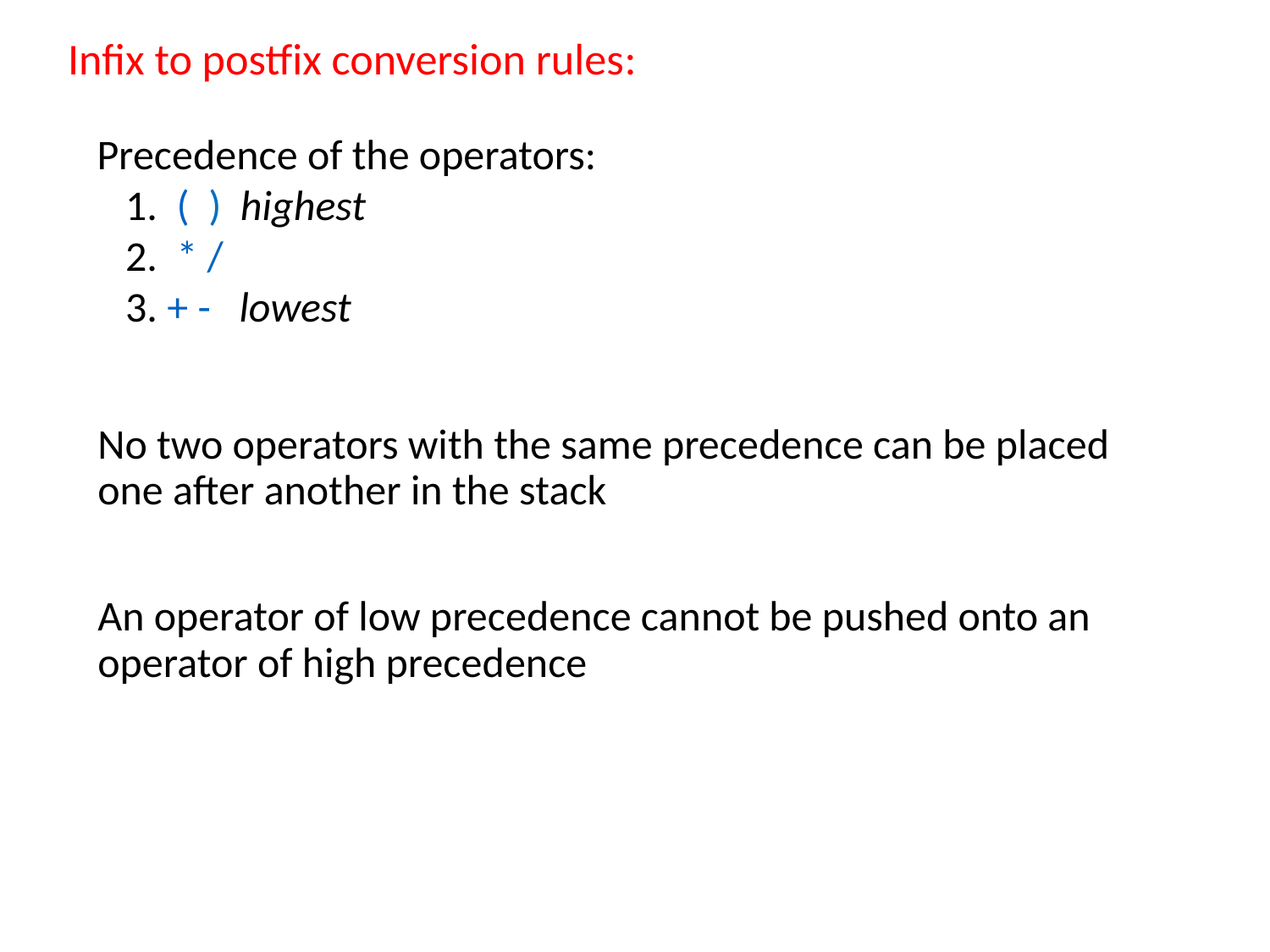

Infix to postfix conversion rules:
 Precedence of the operators:
    1.  (  )  highest
    2.  * /
    3. + -   lowest
No two operators with the same precedence can be placed one after another in the stack

An operator of low precedence cannot be pushed onto an operator of high precedence